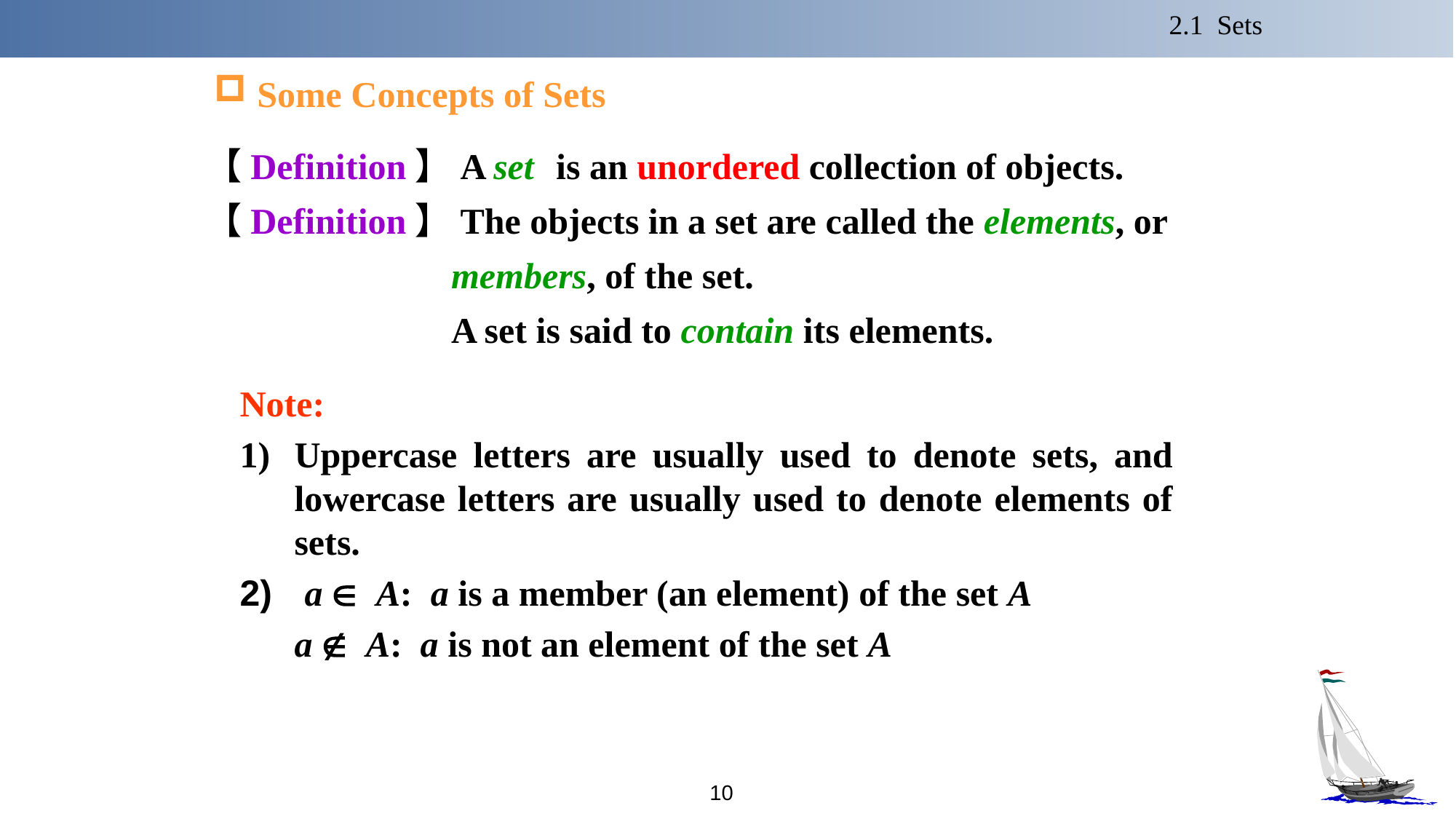

2.1  Sets
 Some Concepts of Sets
【Definition】A set is an unordered collection of objects.
【Definition】The objects in a set are called the elements, or
                           members, of the set.
                           A set is said to contain its elements.
Note:
Uppercase letters are usually used to denote sets, and lowercase letters are usually used to denote elements of sets.
 a ∈ A:  a is a member (an element) of the set A
a ∉ A:  a is not an element of the set A
10